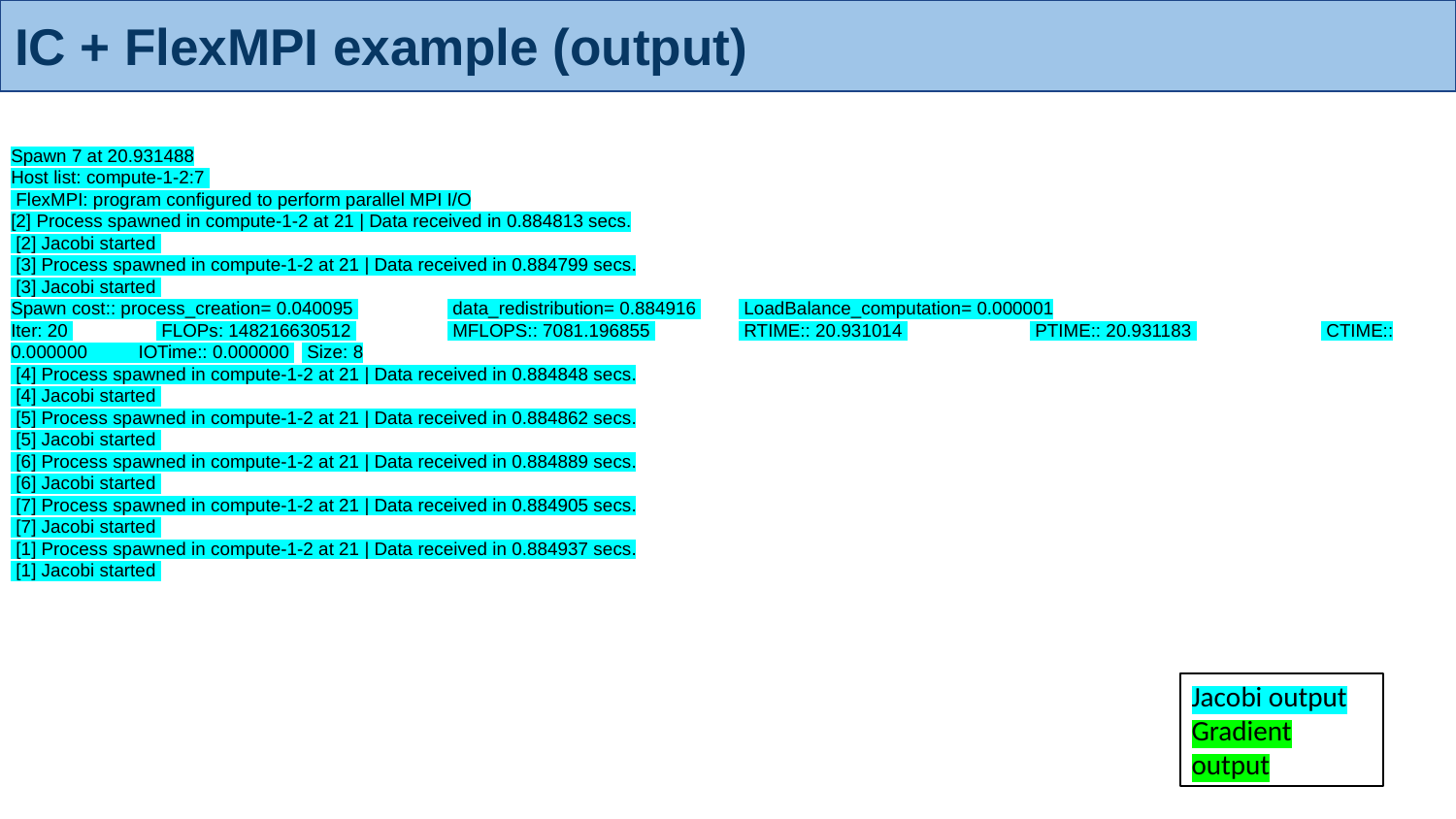

# IC + FlexMPI example (output)
Spawn 7 at 20.931488
Host list: compute-1-2:7
 FlexMPI: program configured to perform parallel MPI I/O
[2] Process spawned in compute-1-2 at 21 | Data received in 0.884813 secs.
 [2] Jacobi started
 [3] Process spawned in compute-1-2 at 21 | Data received in 0.884799 secs.
 [3] Jacobi started
Spawn cost:: process_creation= 0.040095 	 data_redistribution= 0.884916 	 LoadBalance_computation= 0.000001
Iter: 20 	 FLOPs: 148216630512 	 MFLOPS:: 7081.196855 	 RTIME:: 20.931014 	 PTIME:: 20.931183 	 CTIME:: 0.000000          IOTime:: 0.000000 	 Size: 8
 [4] Process spawned in compute-1-2 at 21 | Data received in 0.884848 secs.
 [4] Jacobi started
 [5] Process spawned in compute-1-2 at 21 | Data received in 0.884862 secs.
 [5] Jacobi started
 [6] Process spawned in compute-1-2 at 21 | Data received in 0.884889 secs.
 [6] Jacobi started
 [7] Process spawned in compute-1-2 at 21 | Data received in 0.884905 secs.
 [7] Jacobi started
 [1] Process spawned in compute-1-2 at 21 | Data received in 0.884937 secs.
 [1] Jacobi started

Jacobi output
Gradient output